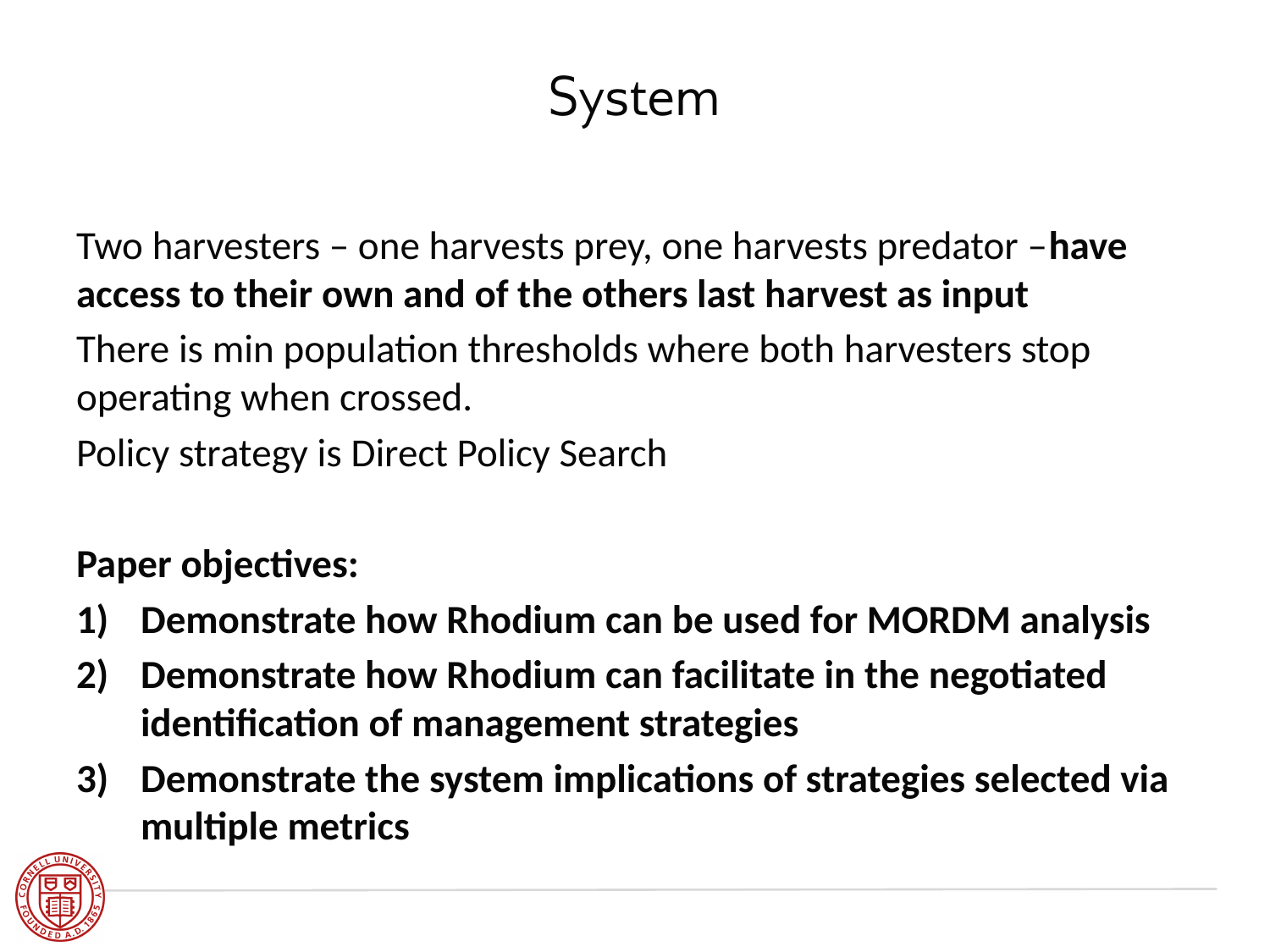

# System
Two harvesters – one harvests prey, one harvests predator –have access to their own and of the others last harvest as input
There is min population thresholds where both harvesters stop operating when crossed.
Policy strategy is Direct Policy Search

Paper objectives:
Demonstrate how Rhodium can be used for MORDM analysis
Demonstrate how Rhodium can facilitate in the negotiated identification of management strategies
Demonstrate the system implications of strategies selected via multiple metrics